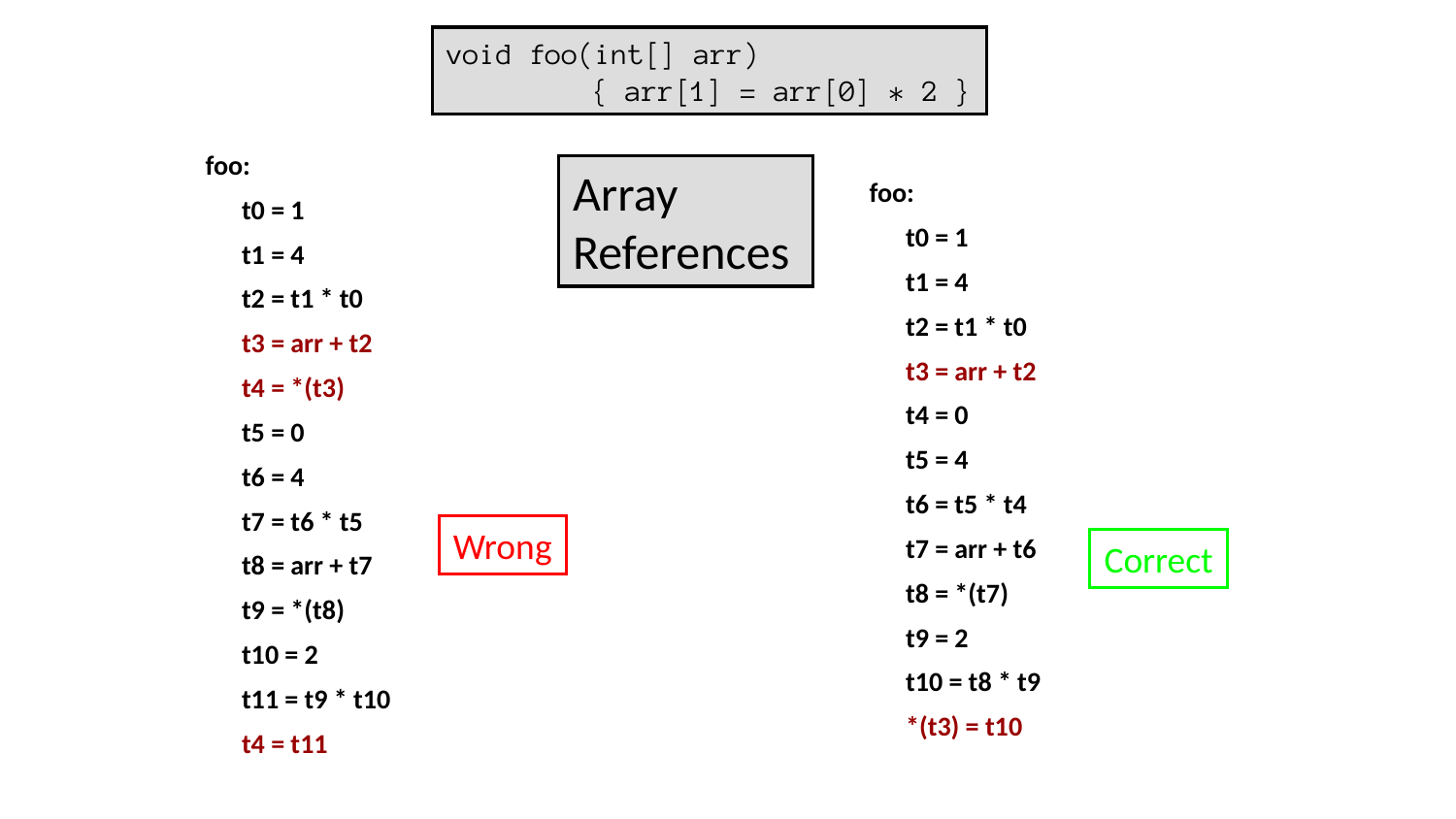

void foo(int[] arr)
	{ arr[1] = arr[0] * 2 }
foo:
      t0 = 1
      t1 = 4
      t2 = t1 * t0
      t3 = arr + t2
      t4 = *(t3)
      t5 = 0
      t6 = 4
      t7 = t6 * t5
      t8 = arr + t7
      t9 = *(t8)
      t10 = 2
      t11 = t9 * t10
      t4 = t11
Array References
foo:
      t0 = 1
      t1 = 4
      t2 = t1 * t0
      t3 = arr + t2
      t4 = 0
      t5 = 4
      t6 = t5 * t4
      t7 = arr + t6
      t8 = *(t7)
      t9 = 2
      t10 = t8 * t9
      *(t3) = t10
Wrong
Correct